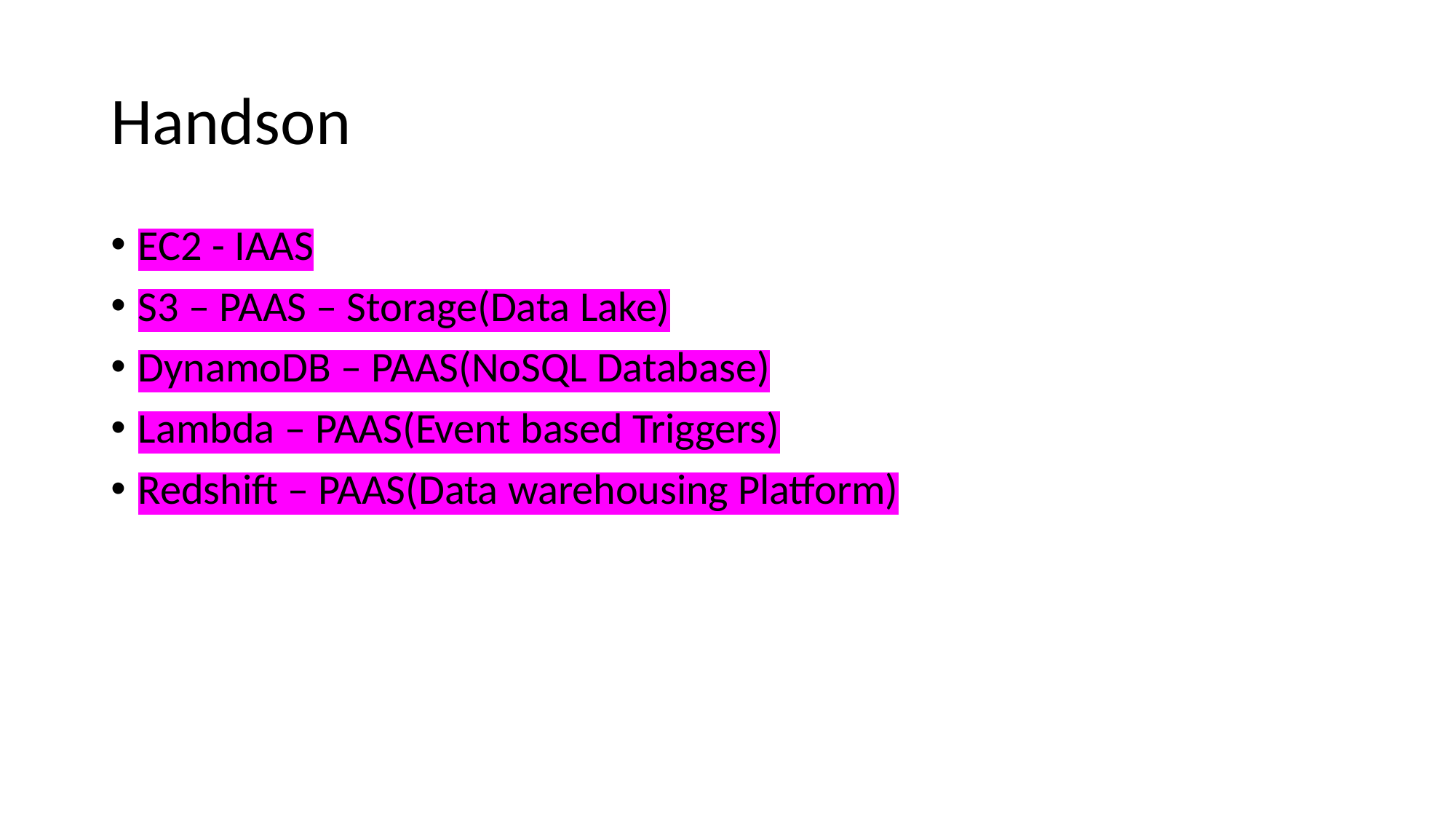

# Handson
EC2 - IAAS
S3 – PAAS – Storage(Data Lake)
DynamoDB – PAAS(NoSQL Database)
Lambda – PAAS(Event based Triggers)
Redshift – PAAS(Data warehousing Platform)